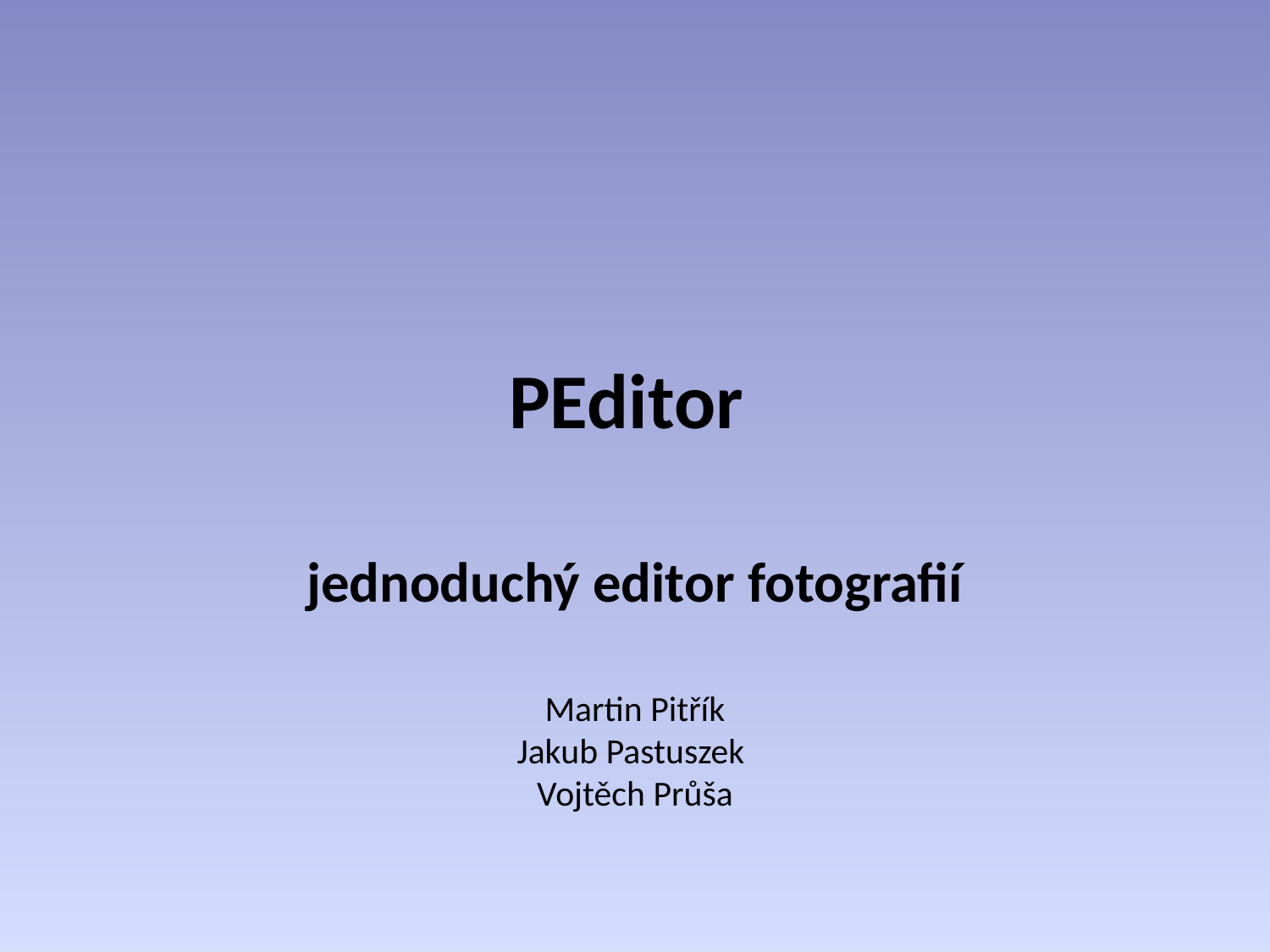

# PEditor
jednoduchý editor fotografií
Martin Pitřík
Jakub Pastuszek
Vojtěch Průša